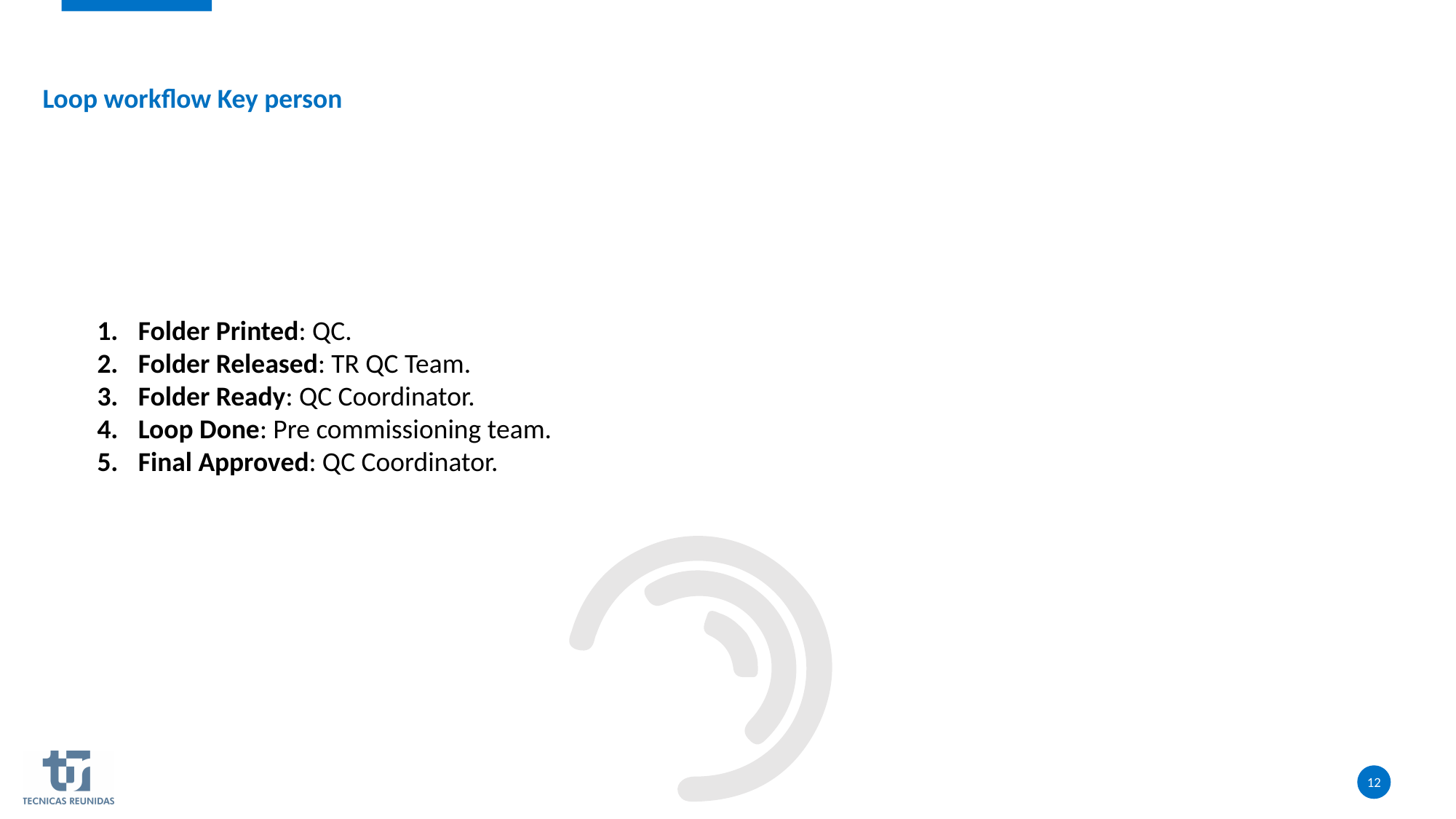

Loop workflow Key person
Folder Printed: QC.
Folder Released: TR QC Team.
Folder Ready: QC Coordinator.
Loop Done: Pre commissioning team.
Final Approved: QC Coordinator.

12